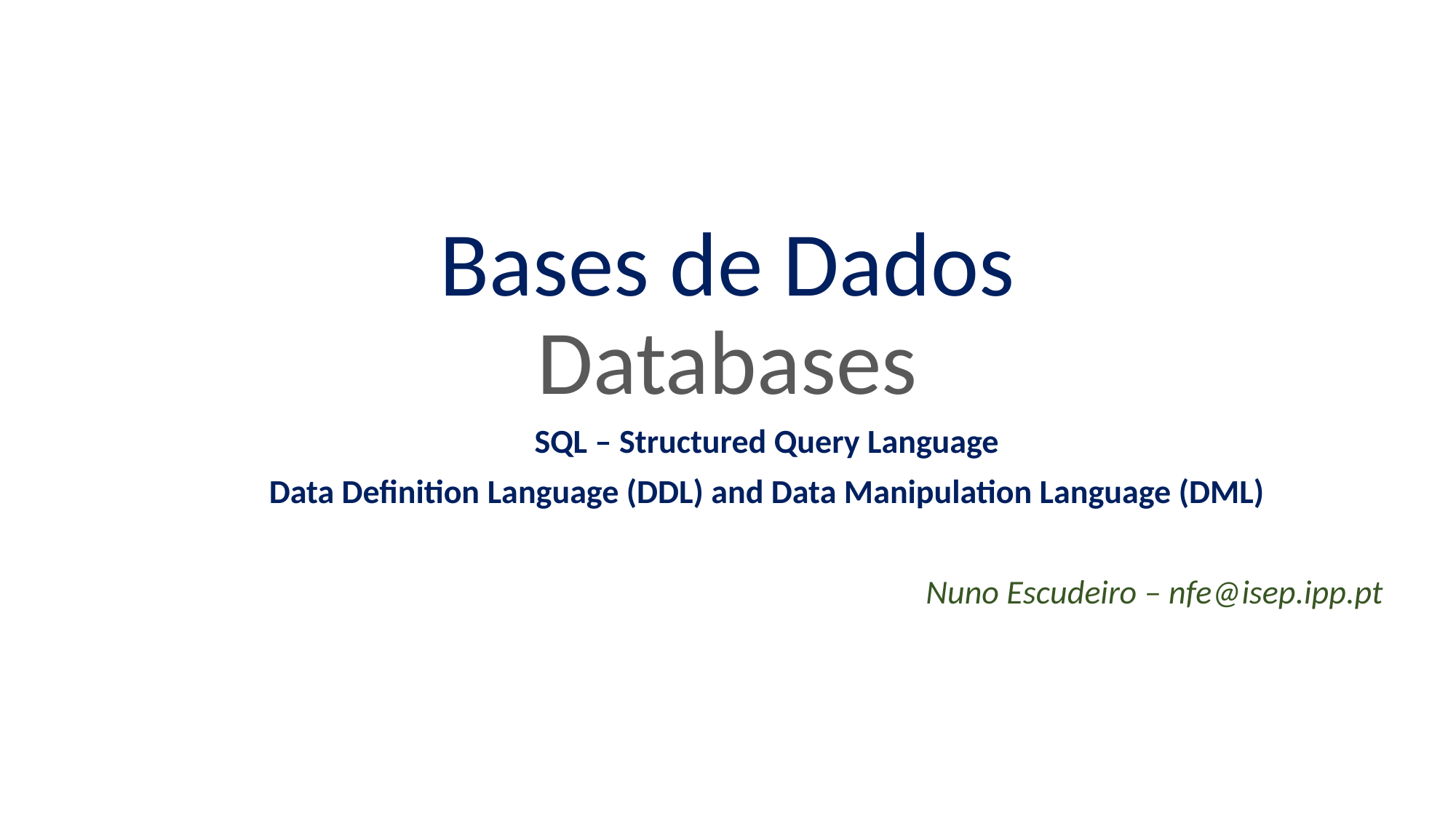

# Bases de Dados Databases
SQL – Structured Query Language
Data Definition Language (DDL) and Data Manipulation Language (DML)

Nuno Escudeiro – nfe@isep.ipp.pt